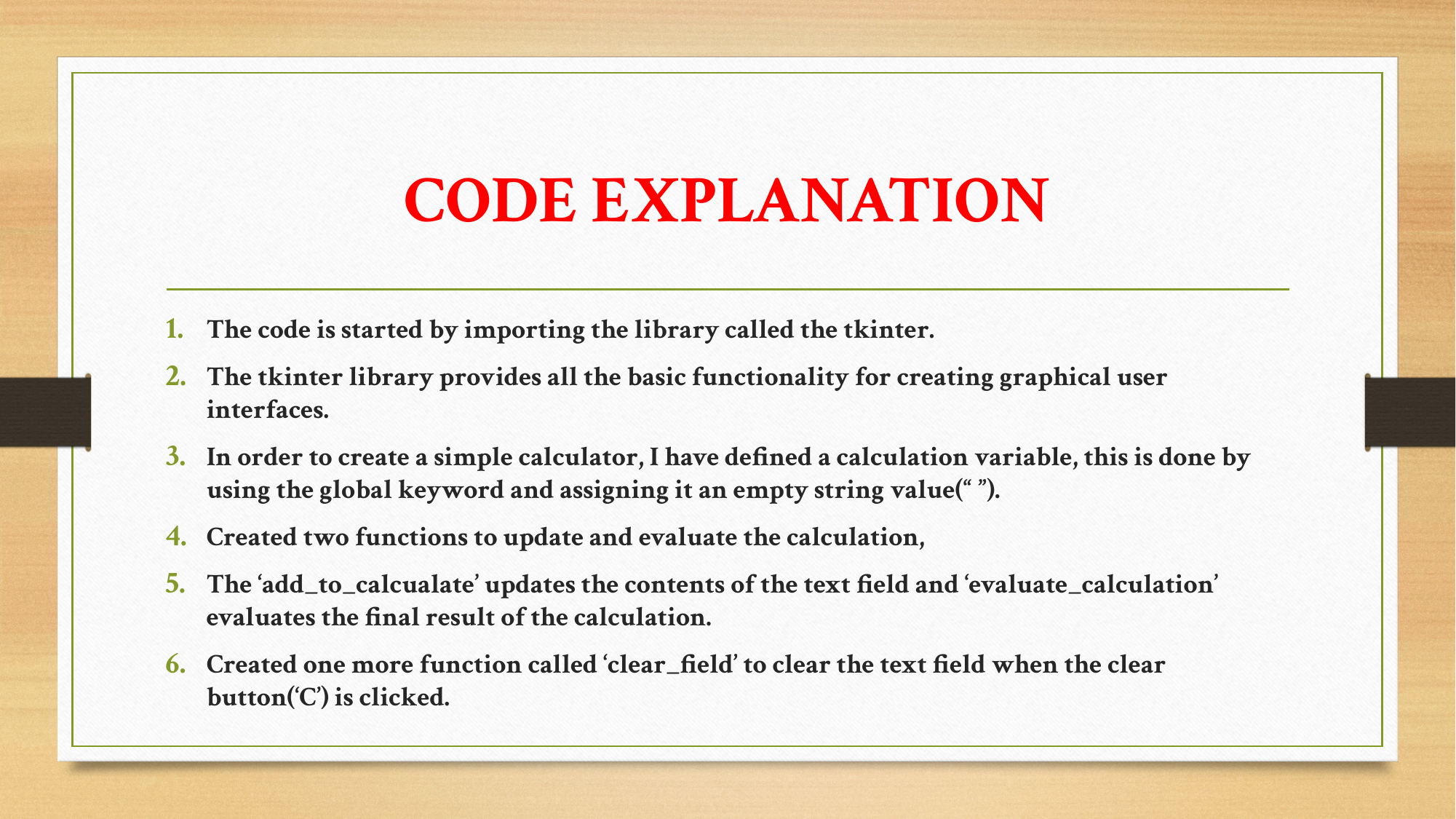

# CODE EXPLANATION
The code is started by importing the library called the tkinter.
The tkinter library provides all the basic functionality for creating graphical user interfaces.
In order to create a simple calculator, I have defined a calculation variable, this is done by using the global keyword and assigning it an empty string value(“ ”).
Created two functions to update and evaluate the calculation,
The ‘add_to_calcualate’ updates the contents of the text field and ‘evaluate_calculation’ evaluates the final result of the calculation.
Created one more function called ‘clear_field’ to clear the text field when the clear button(‘C’) is clicked.